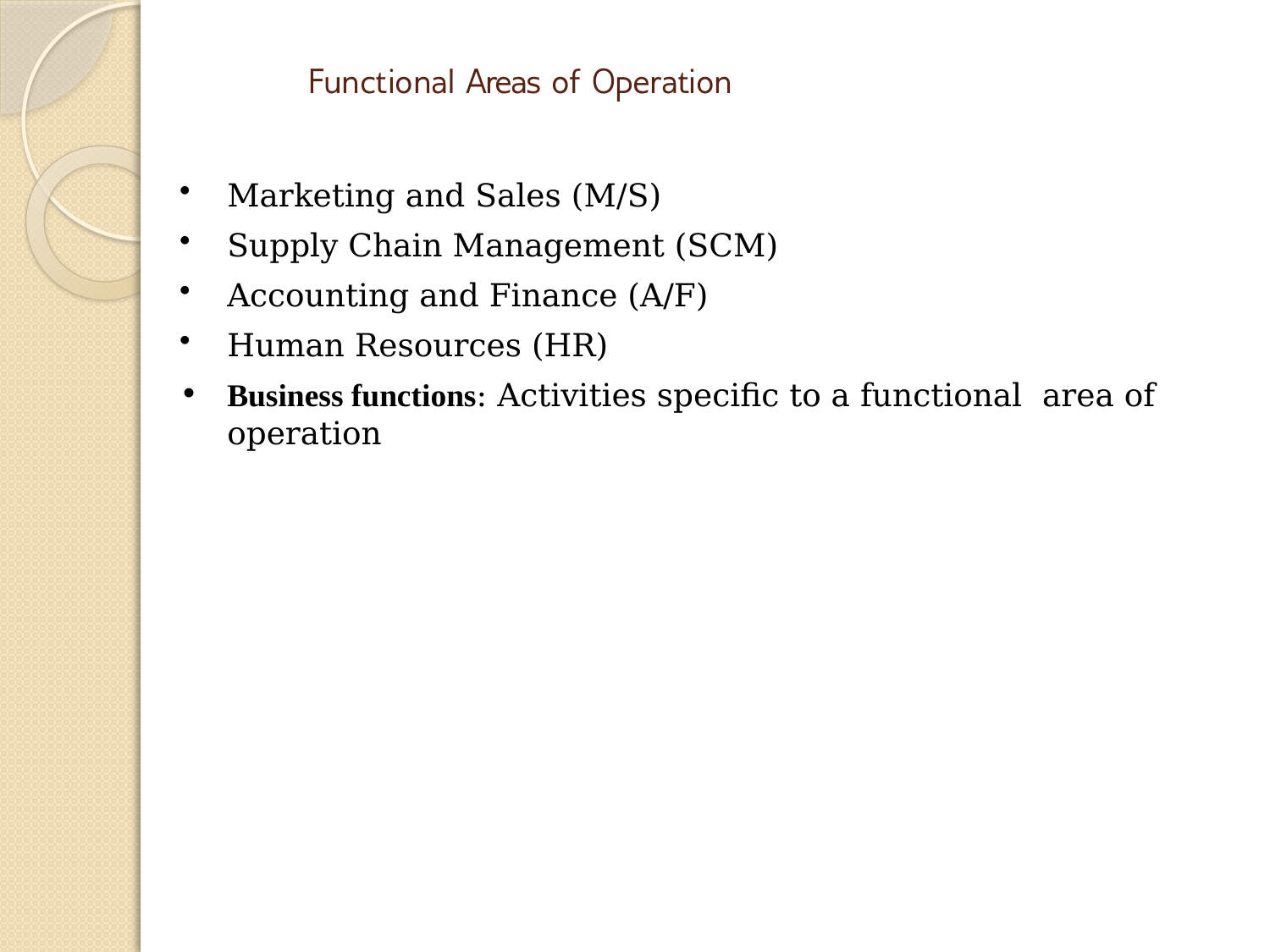

# Functional Areas of Operation
Marketing and Sales (M/S)
Supply Chain Management (SCM)
Accounting and Finance (A/F)
Human Resources (HR)
Business functions: Activities specific to a functional  area of operation
69